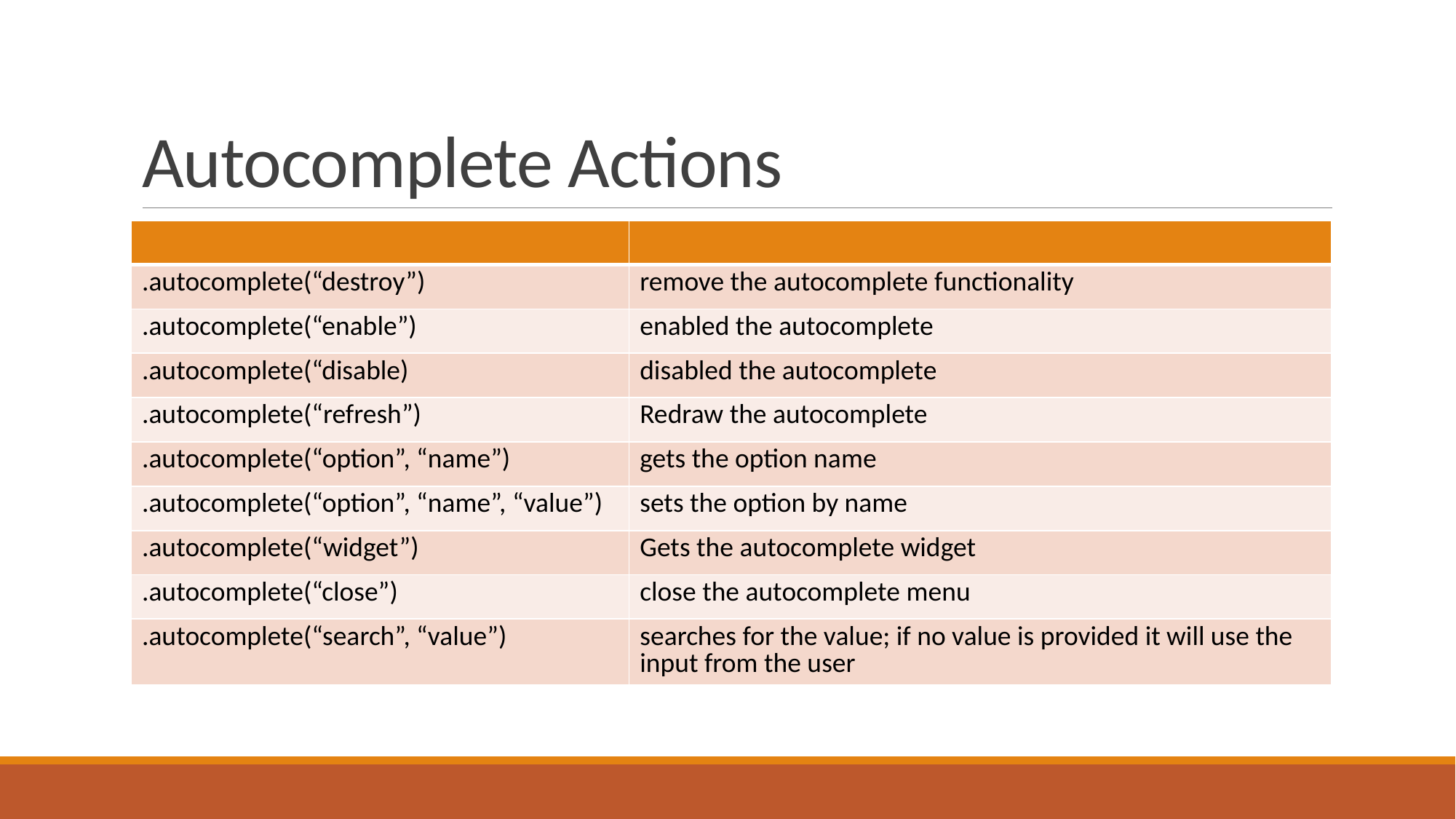

# Autocomplete Actions
|  |  |
| --- | --- |
| .autocomplete(“destroy”) | remove the autocomplete functionality |
| .autocomplete(“enable”) | enabled the autocomplete |
| .autocomplete(“disable) | disabled the autocomplete |
| .autocomplete(“refresh”) | Redraw the autocomplete |
| .autocomplete(“option”, “name”) | gets the option name |
| .autocomplete(“option”, “name”, “value”) | sets the option by name |
| .autocomplete(“widget”) | Gets the autocomplete widget |
| .autocomplete(“close”) | close the autocomplete menu |
| .autocomplete(“search”, “value”) | searches for the value; if no value is provided it will use the input from the user |